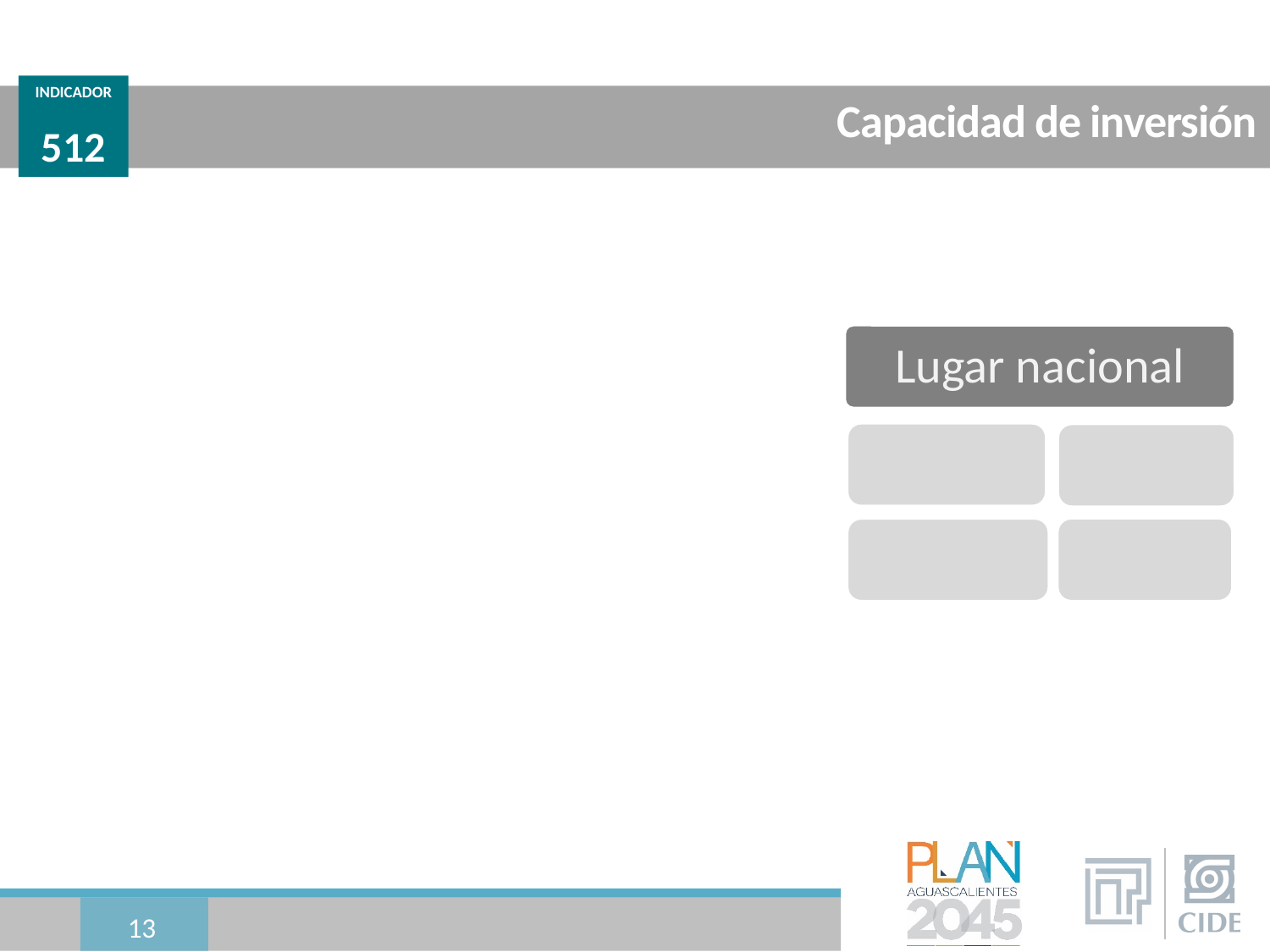

INDICADOR

512
# Capacidad de inversión

13